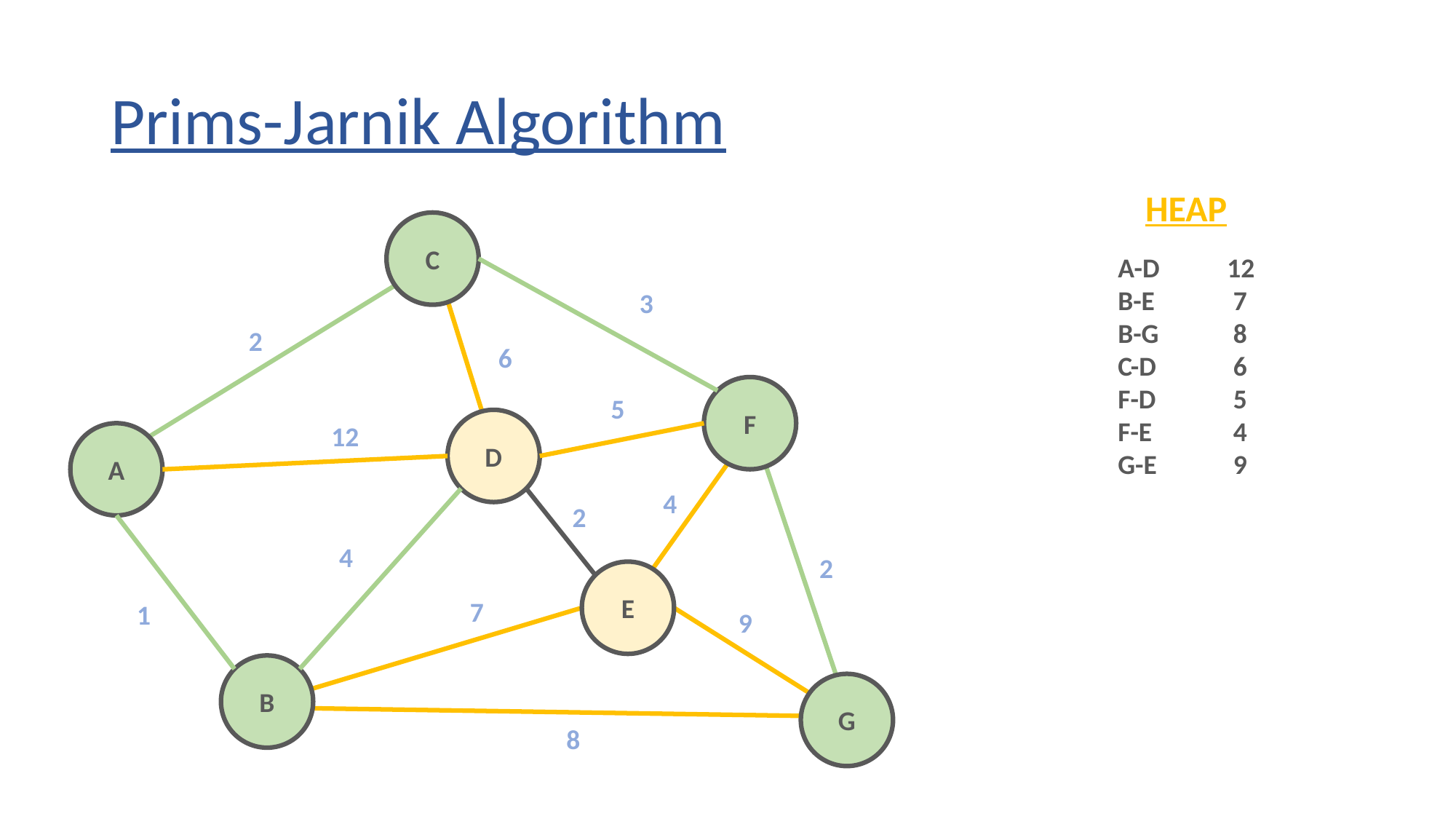

# Prims-Jarnik Algorithm
HEAP
C
A-D	12
B-E	 7
B-G	 8
C-D	 6
F-D	 5
F-E	 4
G-E	 9
3
2
6
F
5
D
12
A
4
2
4
2
E
7
1
9
B
G
8